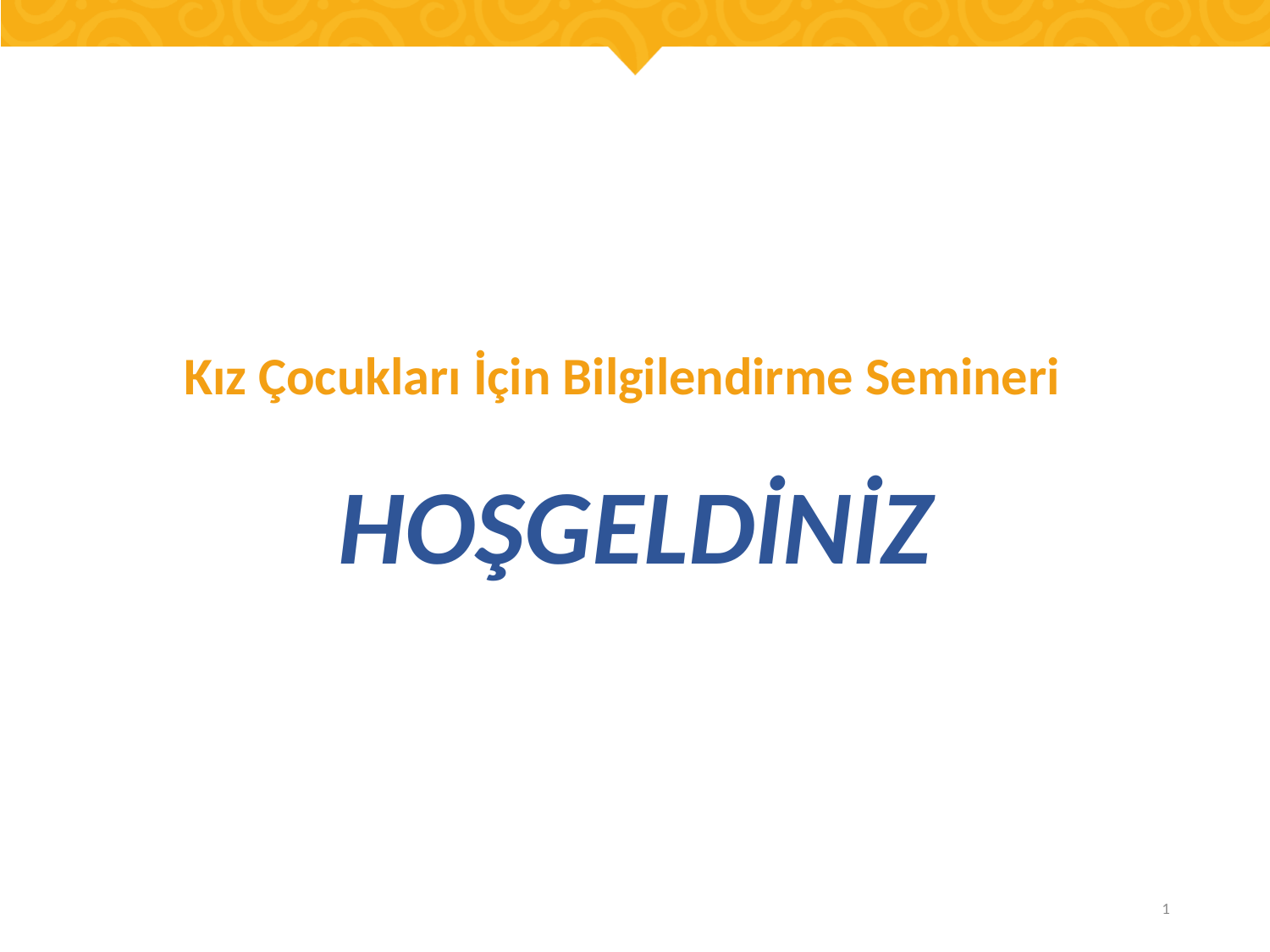

Kız Çocukları İçin Bilgilendirme Semineri

HOŞGELDİNİZ

1